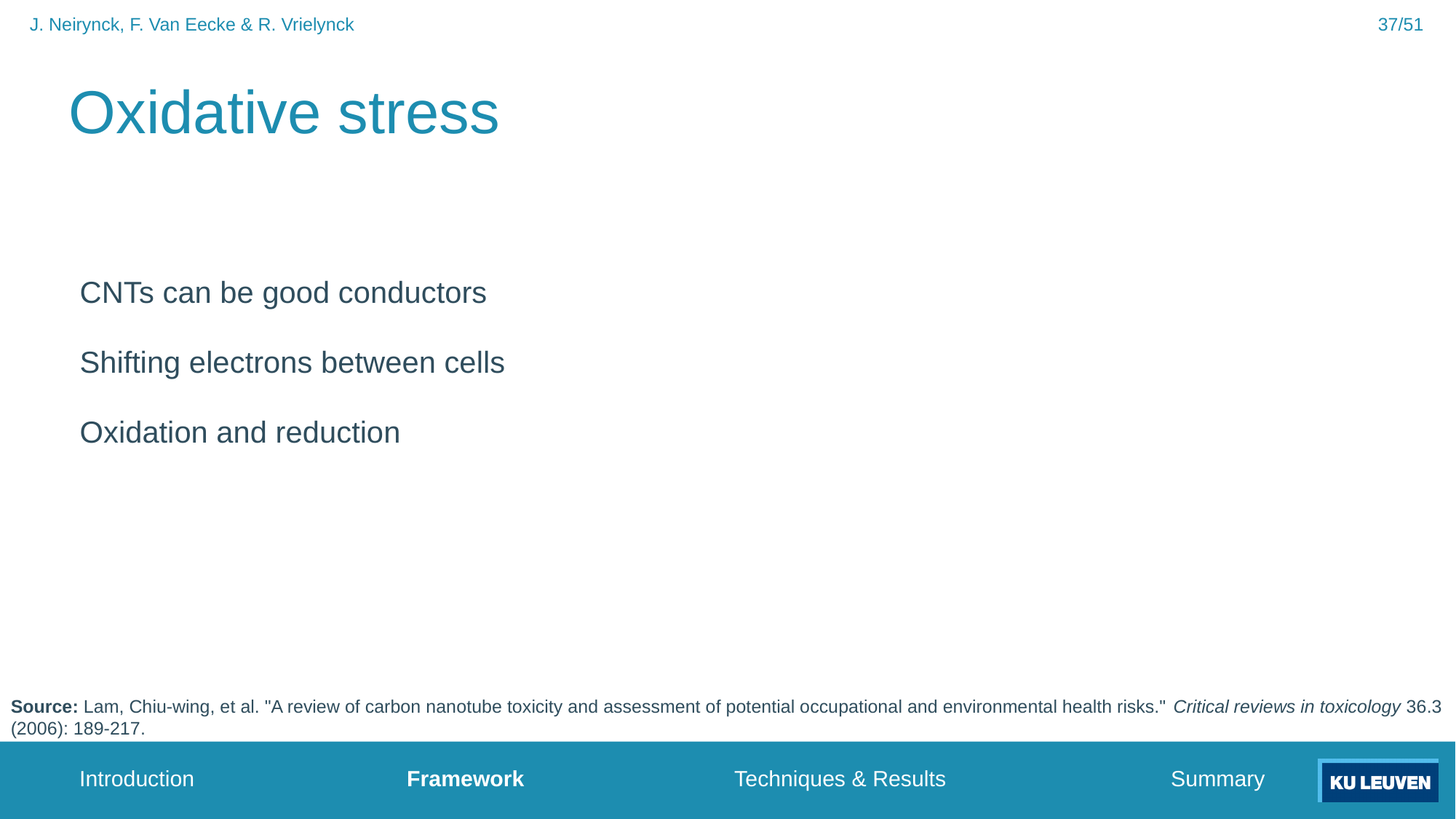

37/51
J. Neirynck, F. Van Eecke & R. Vrielynck
# Oxidative stress

CNTs can be good conductors
Shifting electrons between cells
Oxidation and reduction

Source: Lam, Chiu-wing, et al. "A review of carbon nanotube toxicity and assessment of potential occupational and environmental health risks." Critical reviews in toxicology 36.3 (2006): 189-217.

Introduction		Framework		Techniques & Results			Summary